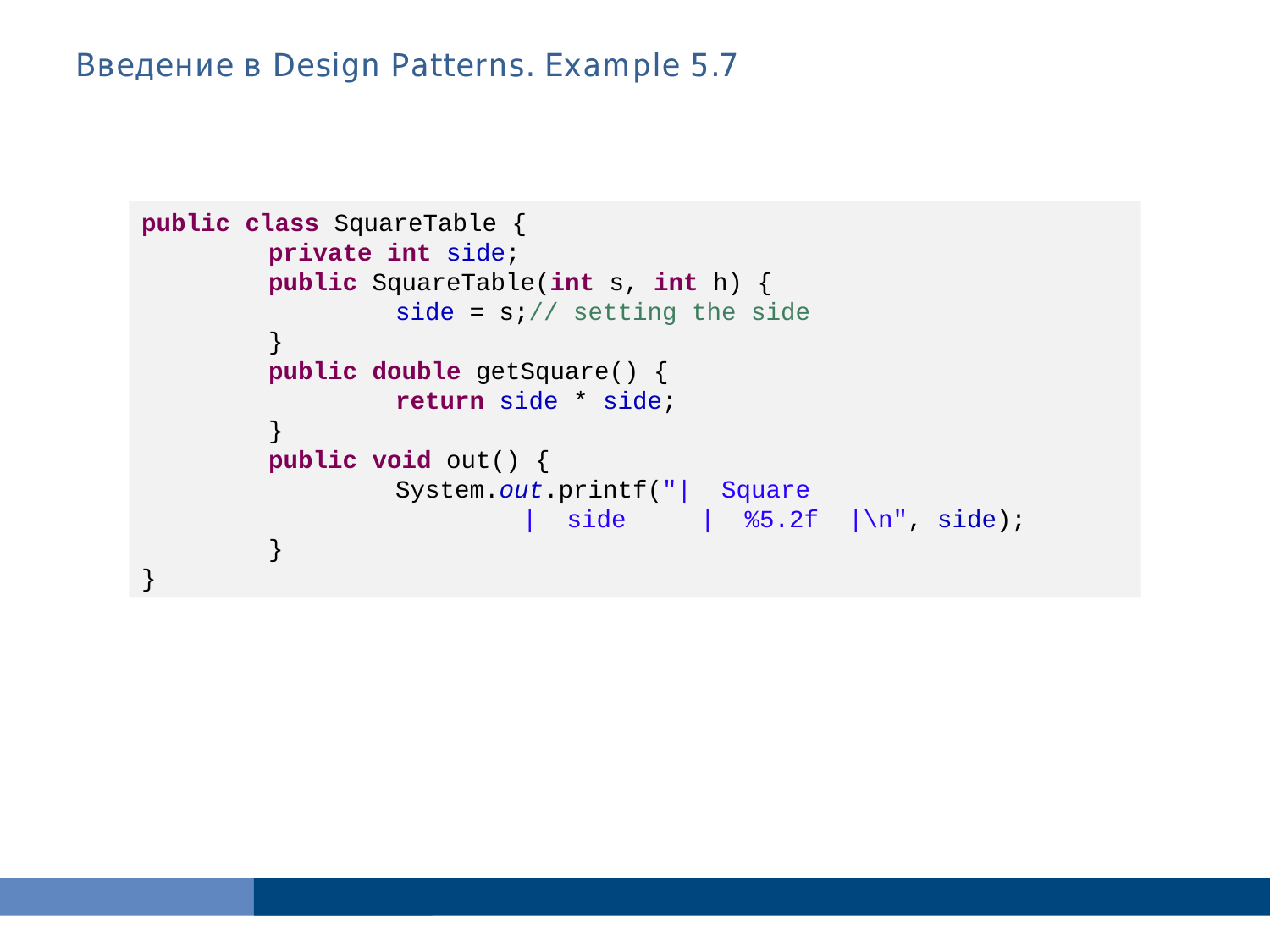

Введение в Design Patterns. Example 5.7
public class SquareTable {
	private int side;
	public SquareTable(int s, int h) {
		side = s;// setting the side
	}
	public double getSquare() {
		return side * side;
	}
	public void out() {
		System.out.printf("|  Square
			|  side     |  %5.2f  |\n", side);
	}
}